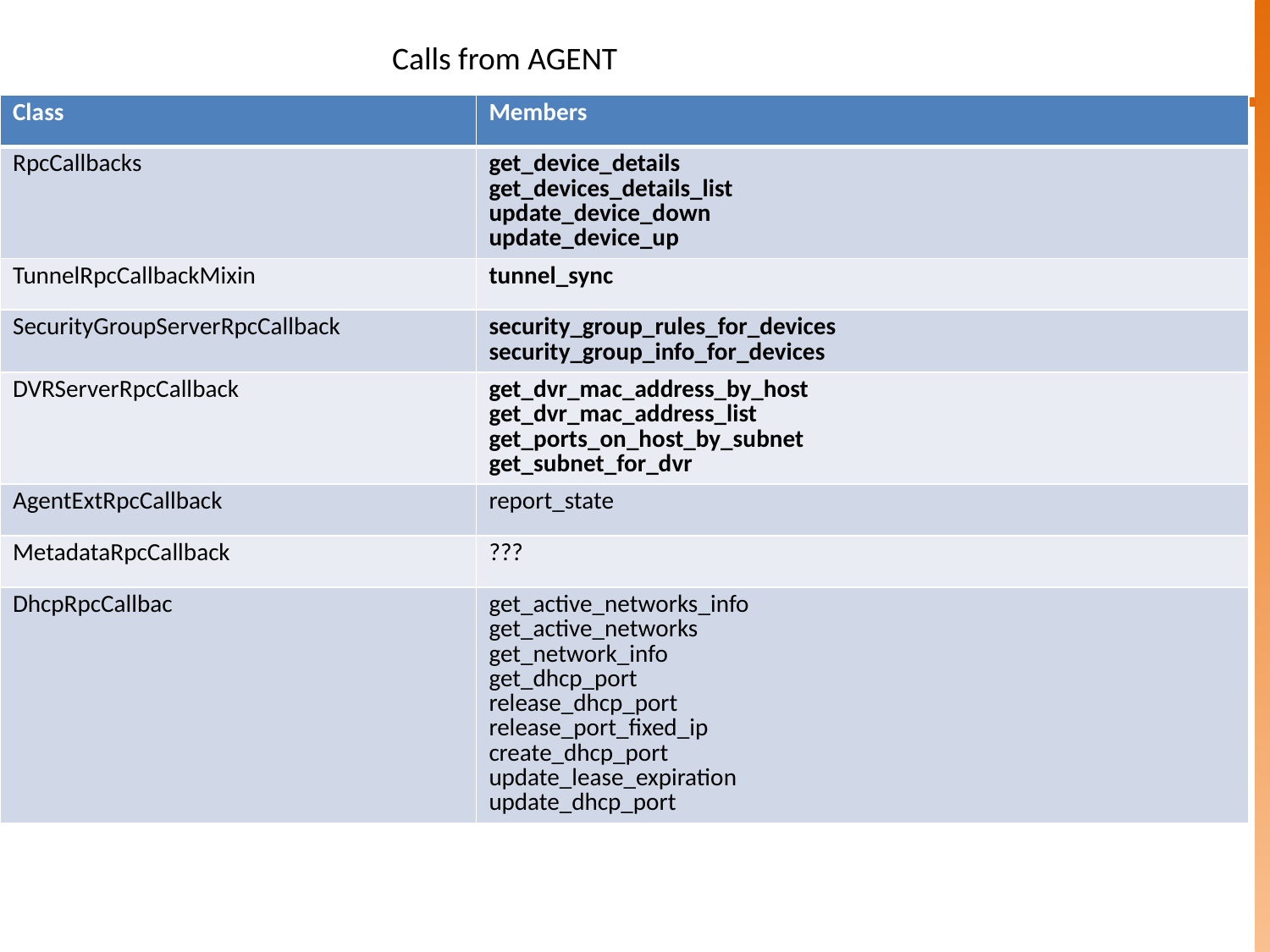

Calls from AGENT
| Class | Members |
| --- | --- |
| RpcCallbacks | get\_device\_details get\_devices\_details\_list update\_device\_down update\_device\_up |
| TunnelRpcCallbackMixin | tunnel\_sync |
| SecurityGroupServerRpcCallback | security\_group\_rules\_for\_devices security\_group\_info\_for\_devices |
| DVRServerRpcCallback | get\_dvr\_mac\_address\_by\_host get\_dvr\_mac\_address\_list get\_ports\_on\_host\_by\_subnet get\_subnet\_for\_dvr |
| AgentExtRpcCallback | report\_state |
| MetadataRpcCallback | ??? |
| DhcpRpcCallbac | get\_active\_networks\_info get\_active\_networks get\_network\_info get\_dhcp\_port release\_dhcp\_port release\_port\_fixed\_ip create\_dhcp\_port update\_lease\_expiration update\_dhcp\_port |